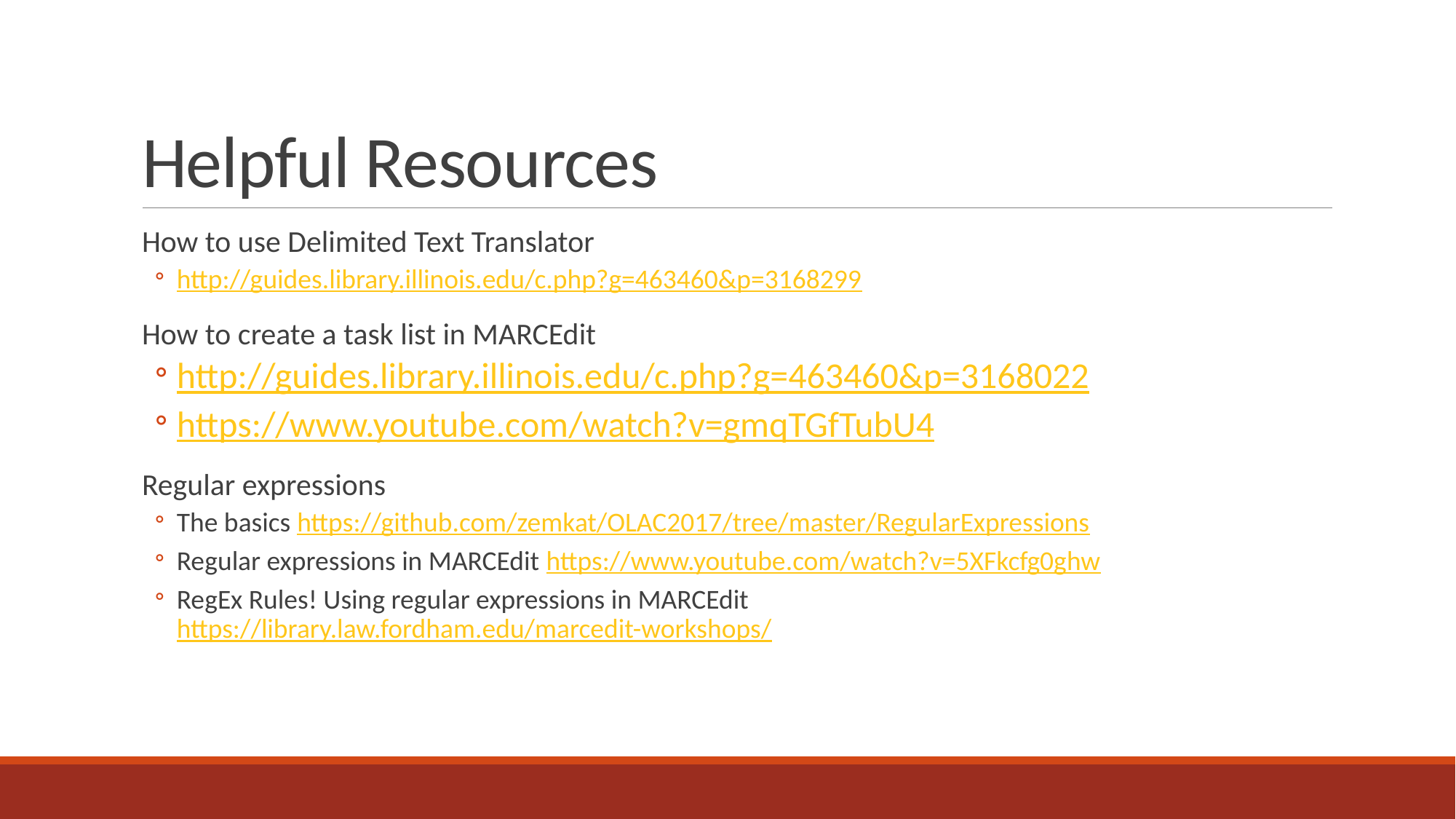

# Helpful Resources
How to use Delimited Text Translator
http://guides.library.illinois.edu/c.php?g=463460&p=3168299
How to create a task list in MARCEdit
http://guides.library.illinois.edu/c.php?g=463460&p=3168022
https://www.youtube.com/watch?v=gmqTGfTubU4
Regular expressions
The basics https://github.com/zemkat/OLAC2017/tree/master/RegularExpressions
Regular expressions in MARCEdit https://www.youtube.com/watch?v=5XFkcfg0ghw
RegEx Rules! Using regular expressions in MARCEdit https://library.law.fordham.edu/marcedit-workshops/